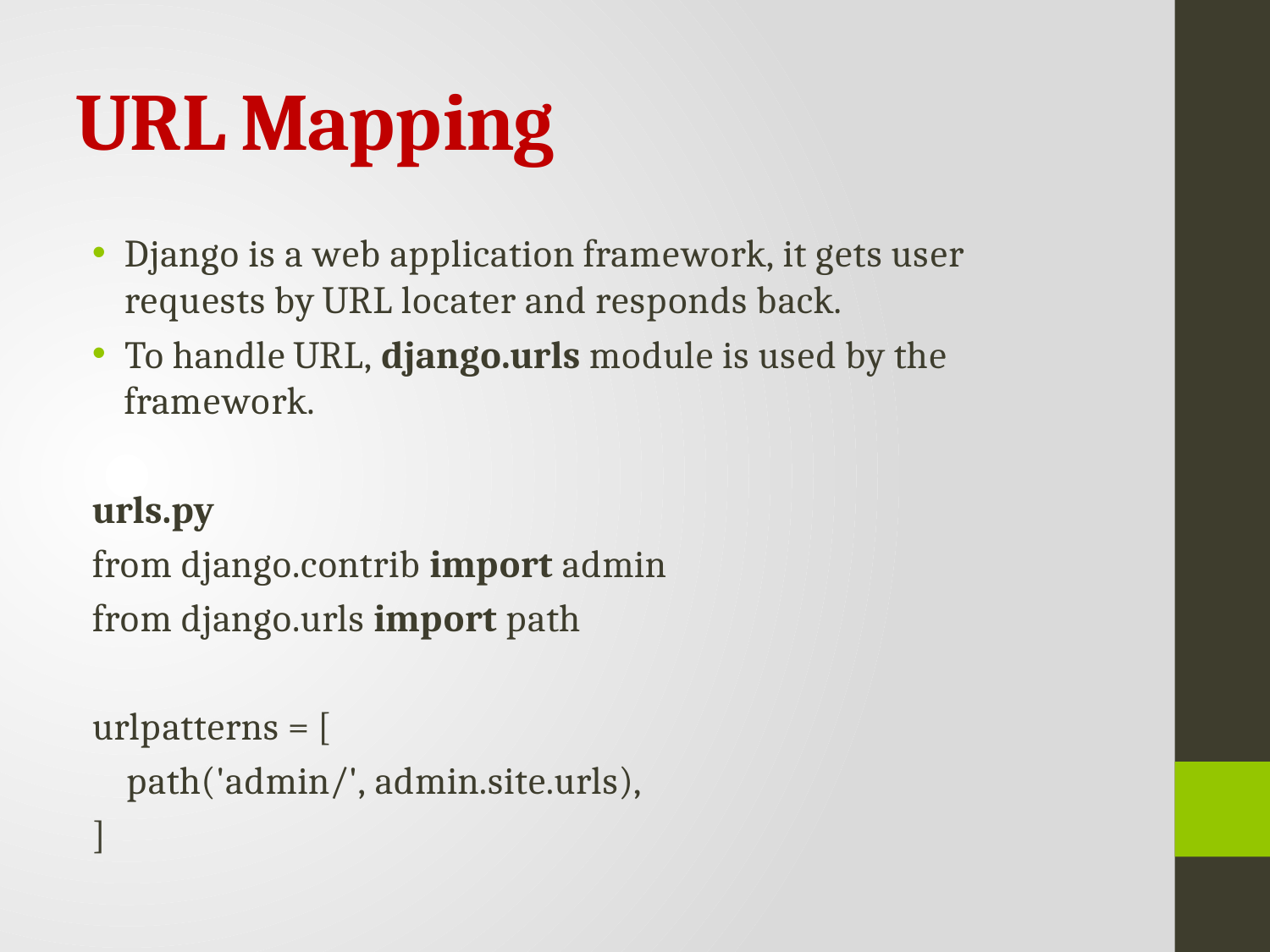

# URL Mapping
Django is a web application framework, it gets user requests by URL locater and responds back.
To handle URL, django.urls module is used by the framework.

urls.py
from django.contrib import admin
from django.urls import path

urlpatterns = [
    path('admin/', admin.site.urls),
]